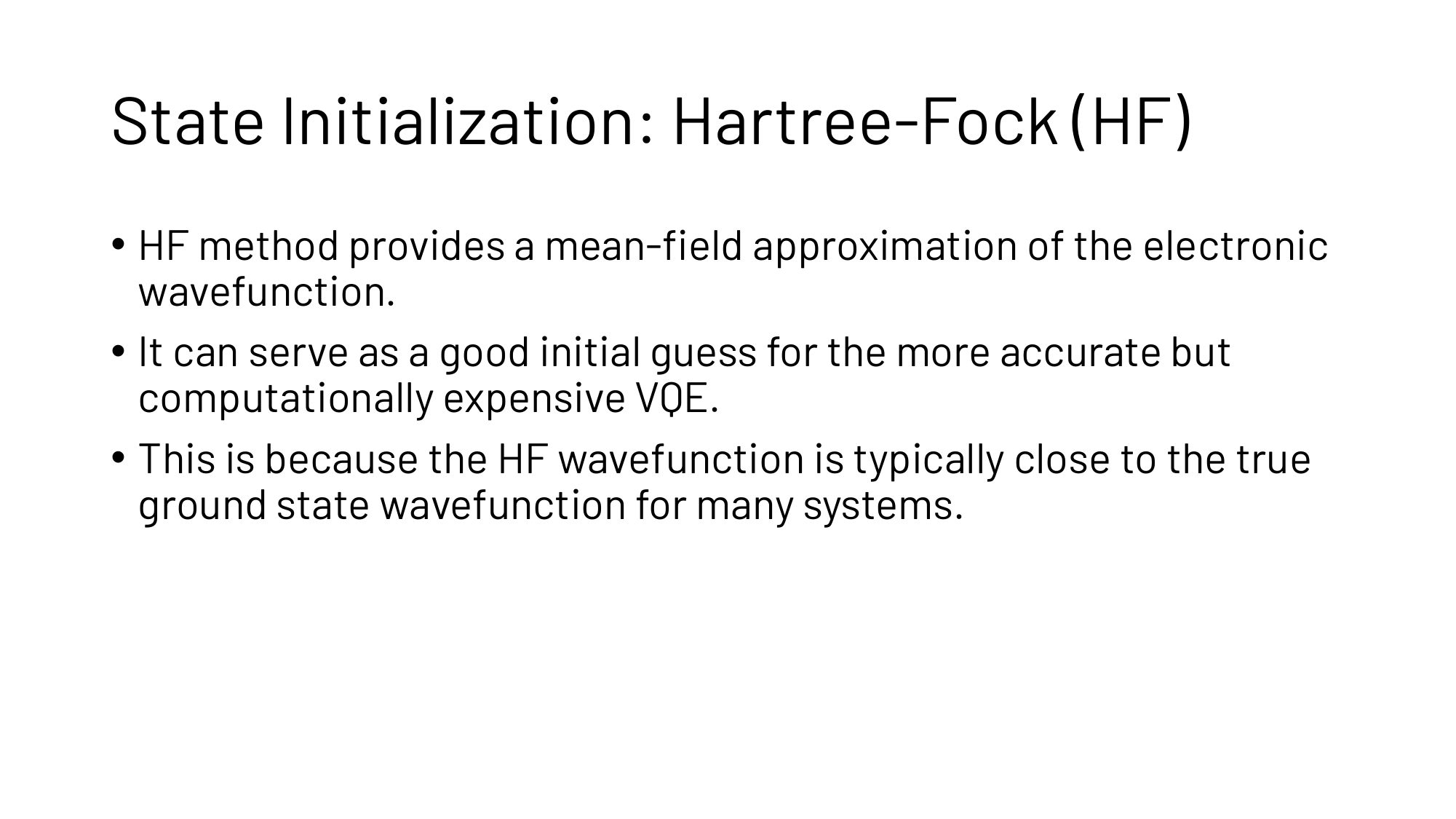

# State Initialization: Hartree-Fock (HF)
HF method provides a mean-field approximation of the electronic wavefunction.
It can serve as a good initial guess for the more accurate but computationally expensive VQE.
This is because the HF wavefunction is typically close to the true ground state wavefunction for many systems.